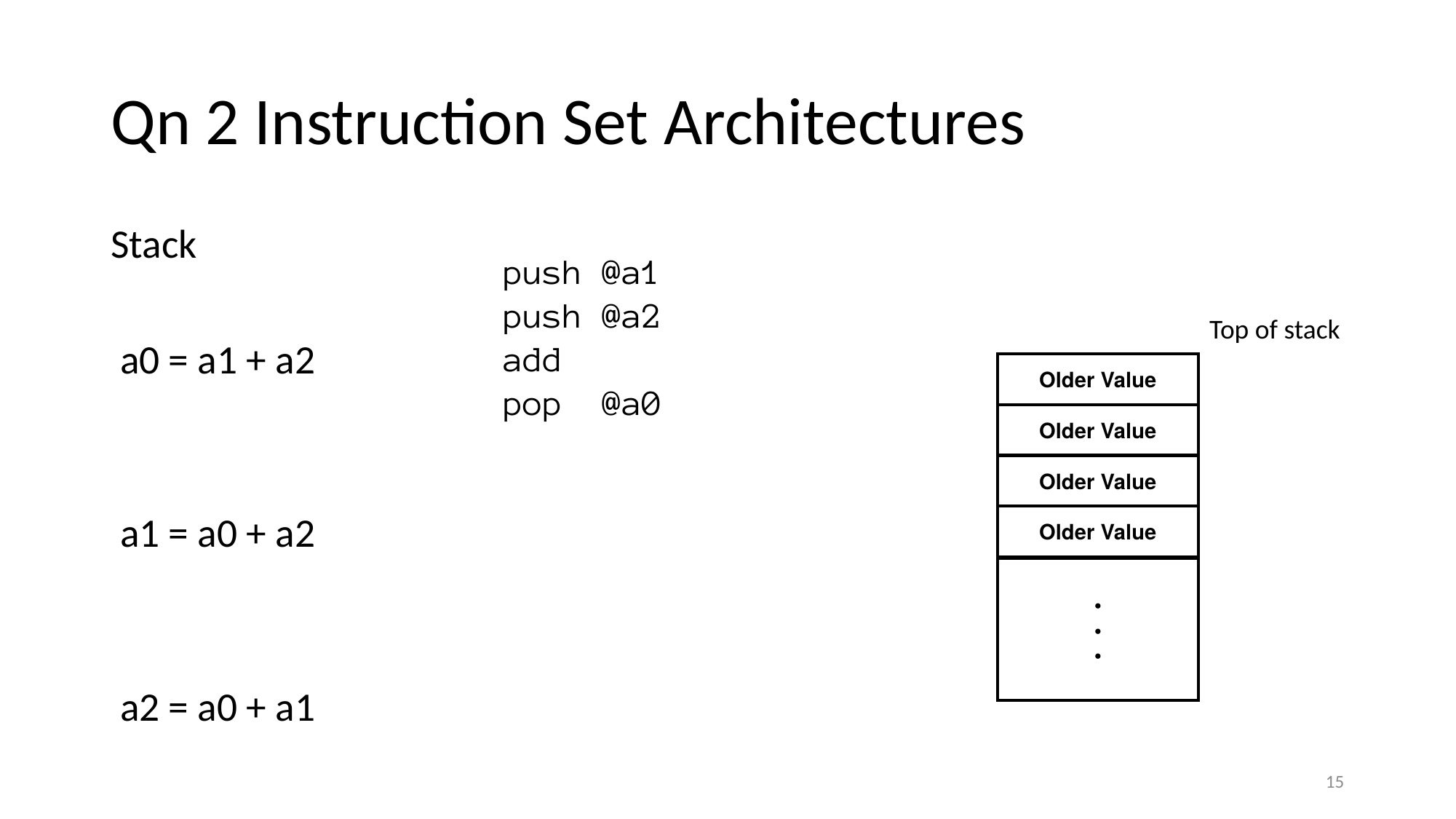

# Qn 2 Instruction Set Architectures
Stack

 a0 = a1 + a2

 a1 = a0 + a2

 a2 = a0 + a1

 push @a1
 push @a2
 add
 pop  @a0
Top of stack
Older Value
Older Value
Older Value
Older Value
•
•
•
15